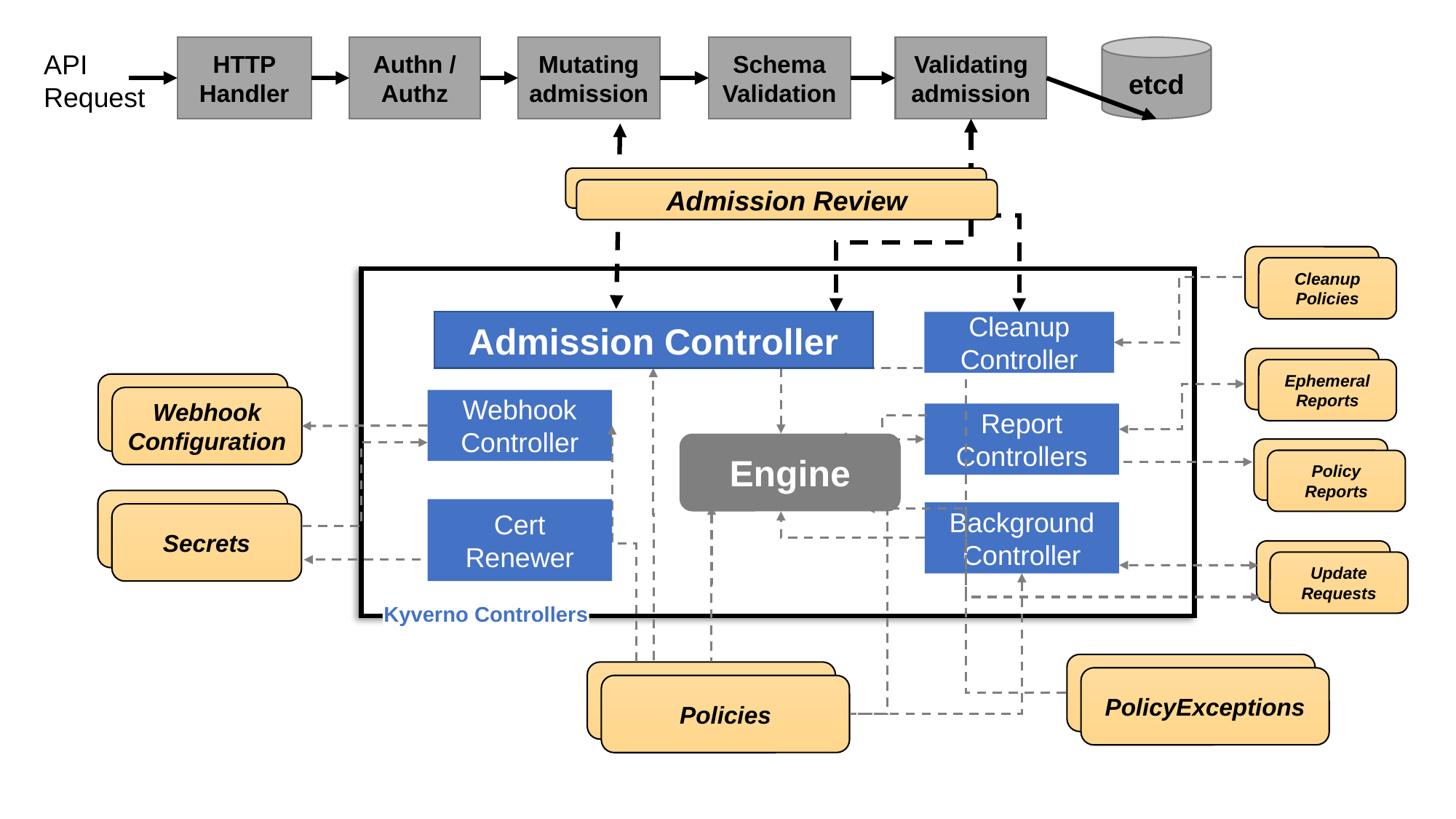

HTTP Handler
Authn / Authz
Mutating admission
Schema Validation
Validating admission
etcd
API
Request

Admission Review

Cleanup Policies

Cleanup
Controller
Admission Controller

Ephemeral
Reports

Webhook Configuration
Webhook
Controller
Report
Controllers
Engine

Policy
Reports

Cert
Renewer
Background
Controller
Secrets

Update
Requests
Kyverno Controllers

PolicyExceptions
Policies